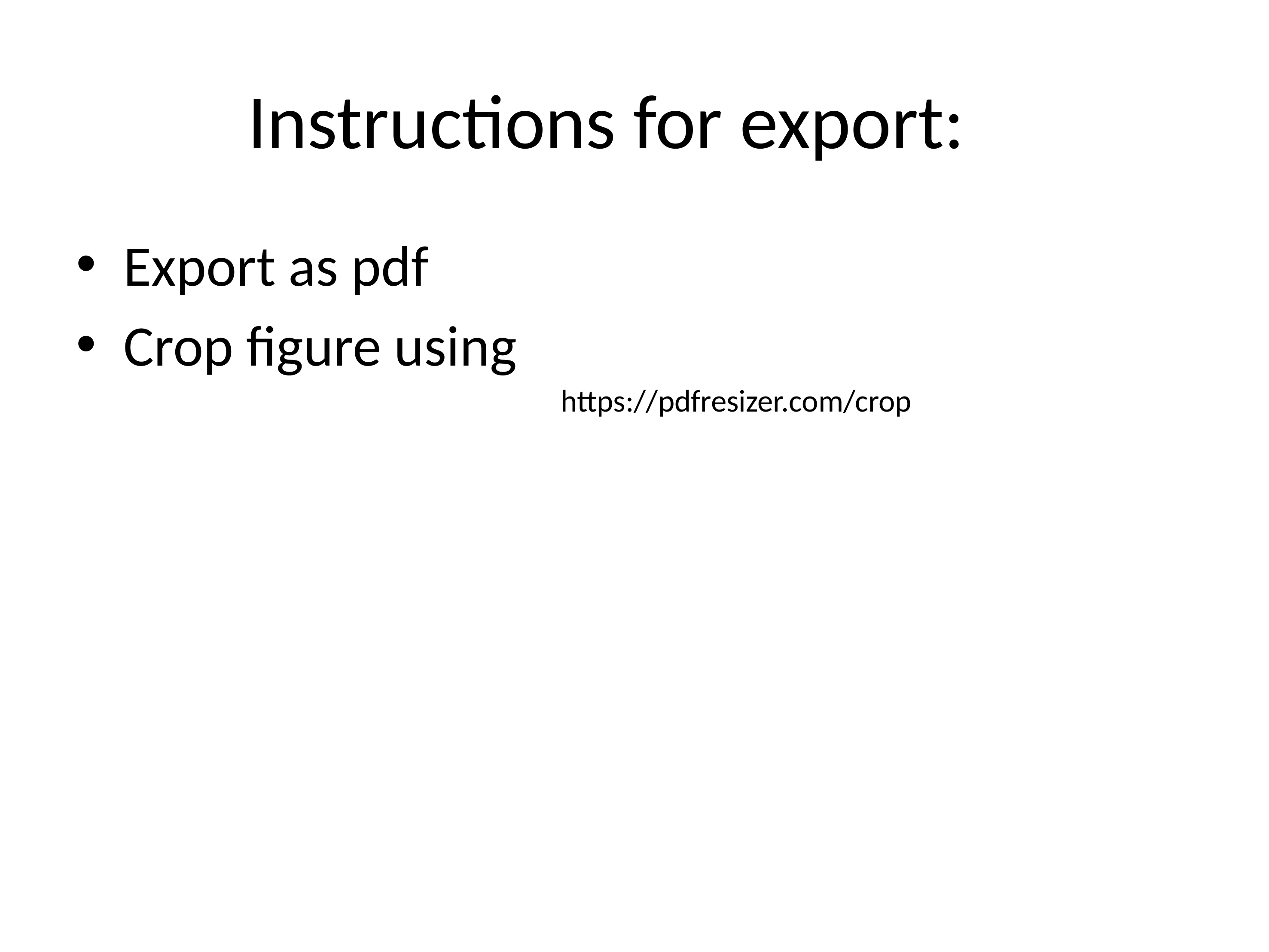

# Instructions for export:
Export as pdf
Crop figure using

https://pdfresizer.com/crop